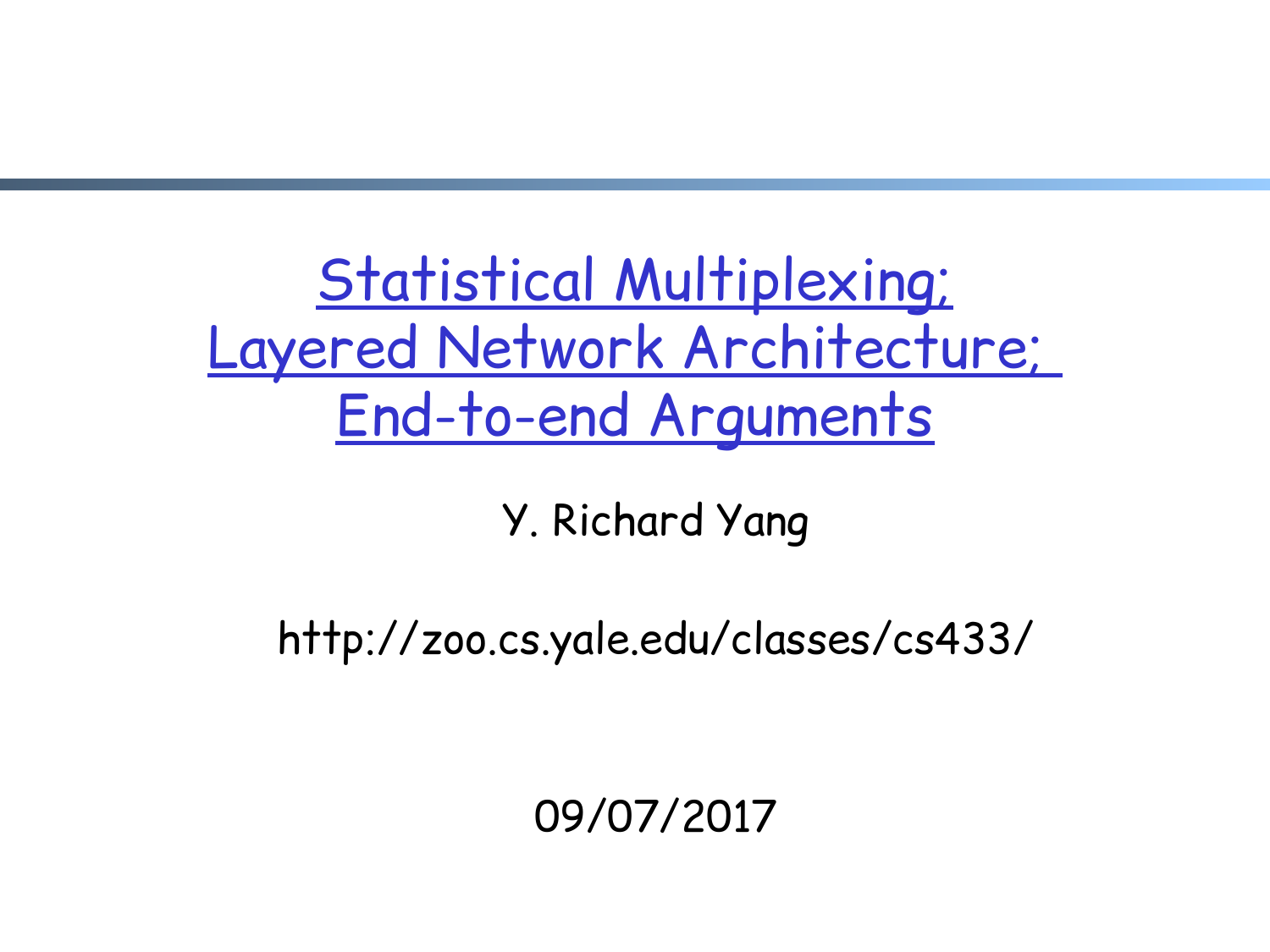

# Statistical Multiplexing; Layered Network Architecture; End-to-end Arguments
Y. Richard Yang

http://zoo.cs.yale.edu/classes/cs433/

09/07/2017